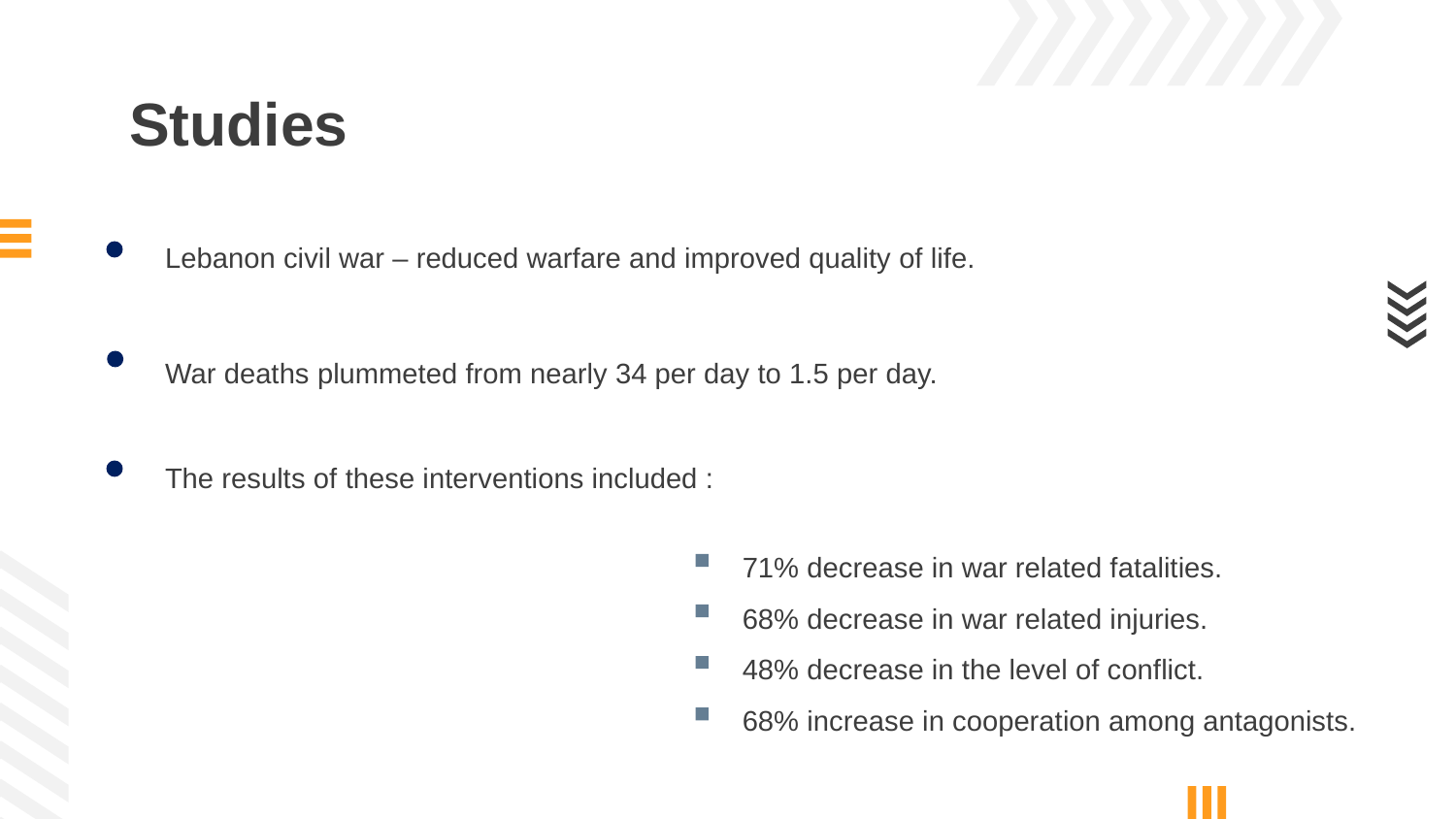

# Studies
Lebanon civil war – reduced warfare and improved quality of life.​

War deaths plummeted from nearly 34 per day to 1.5 per day.​

The results of these interventions included :

71% decrease in war related fatalities.​
68% decrease in war related injuries.​
48% decrease in the level of conflict.​
68% increase in cooperation among antagonists.​